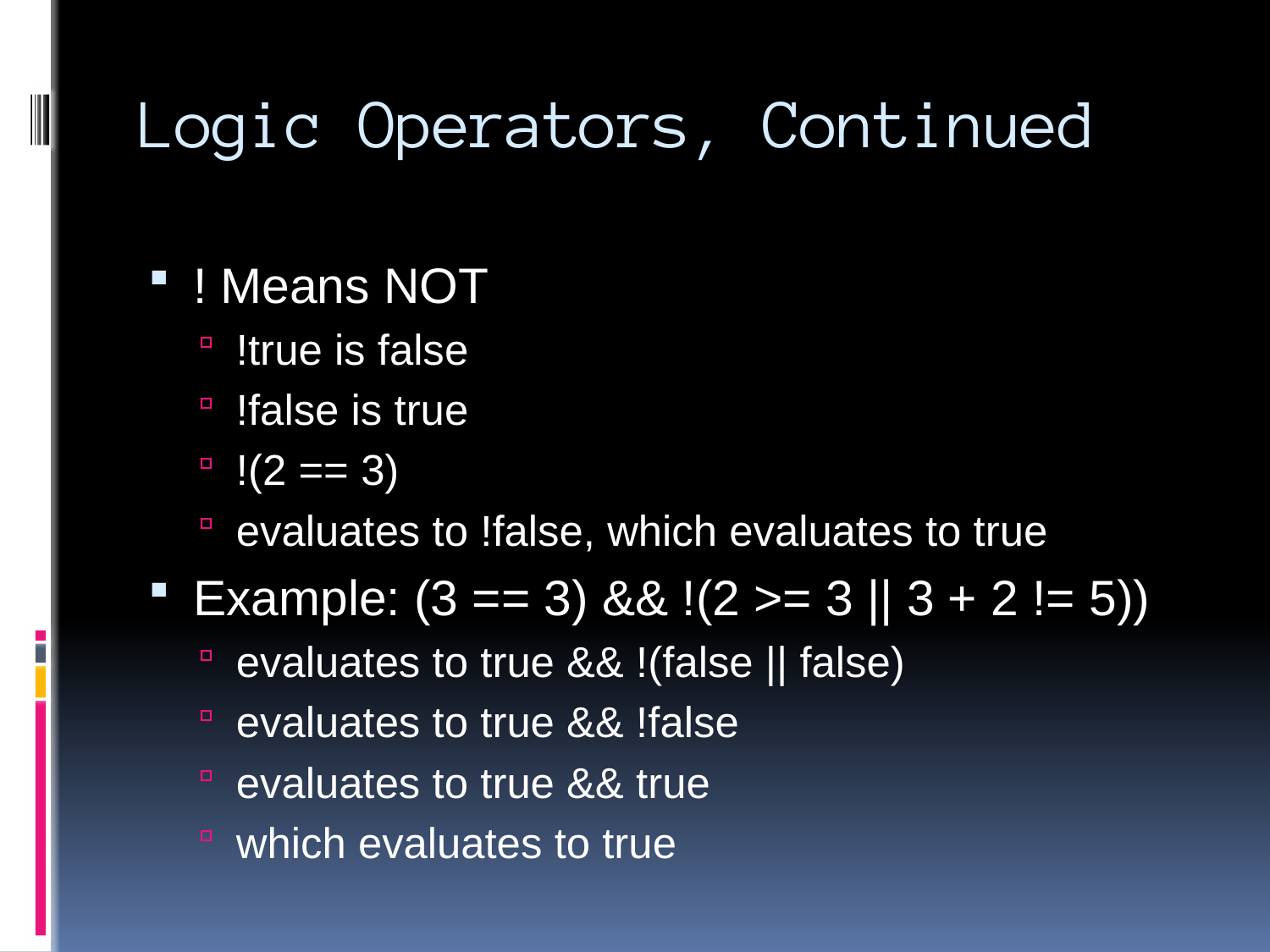

# Logic Operators, Continued
! Means NOT
!true is false
!false is true
!(2 == 3)
evaluates to !false, which evaluates to true
Example: (3 == 3) && !(2 >= 3 || 3 + 2 != 5))
evaluates to true && !(false || false)
evaluates to true && !false
evaluates to true && true
which evaluates to true